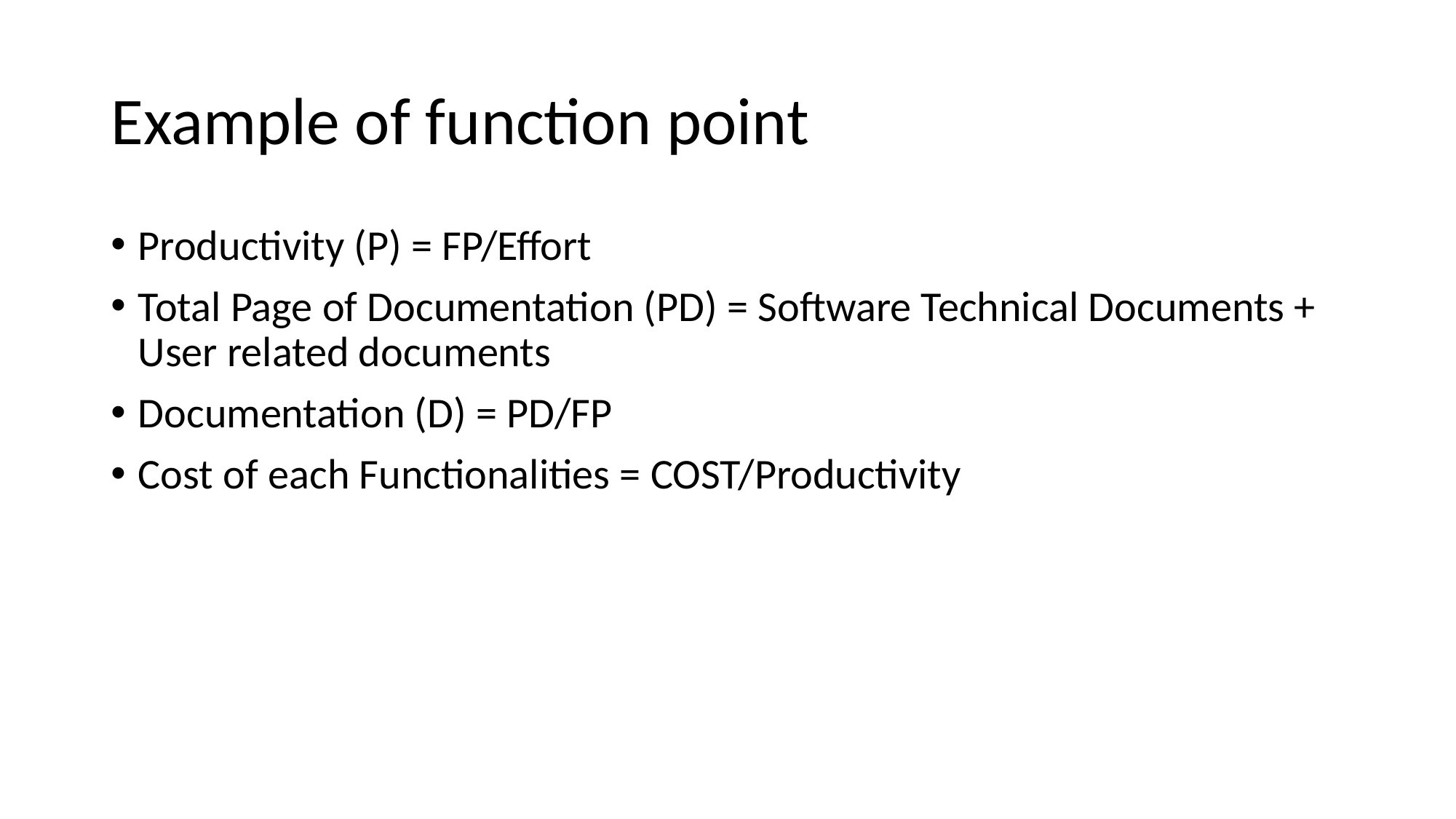

# Example of function point
Productivity (P) = FP/Effort
Total Page of Documentation (PD) = Software Technical Documents + User related documents
Documentation (D) = PD/FP
Cost of each Functionalities = COST/Productivity